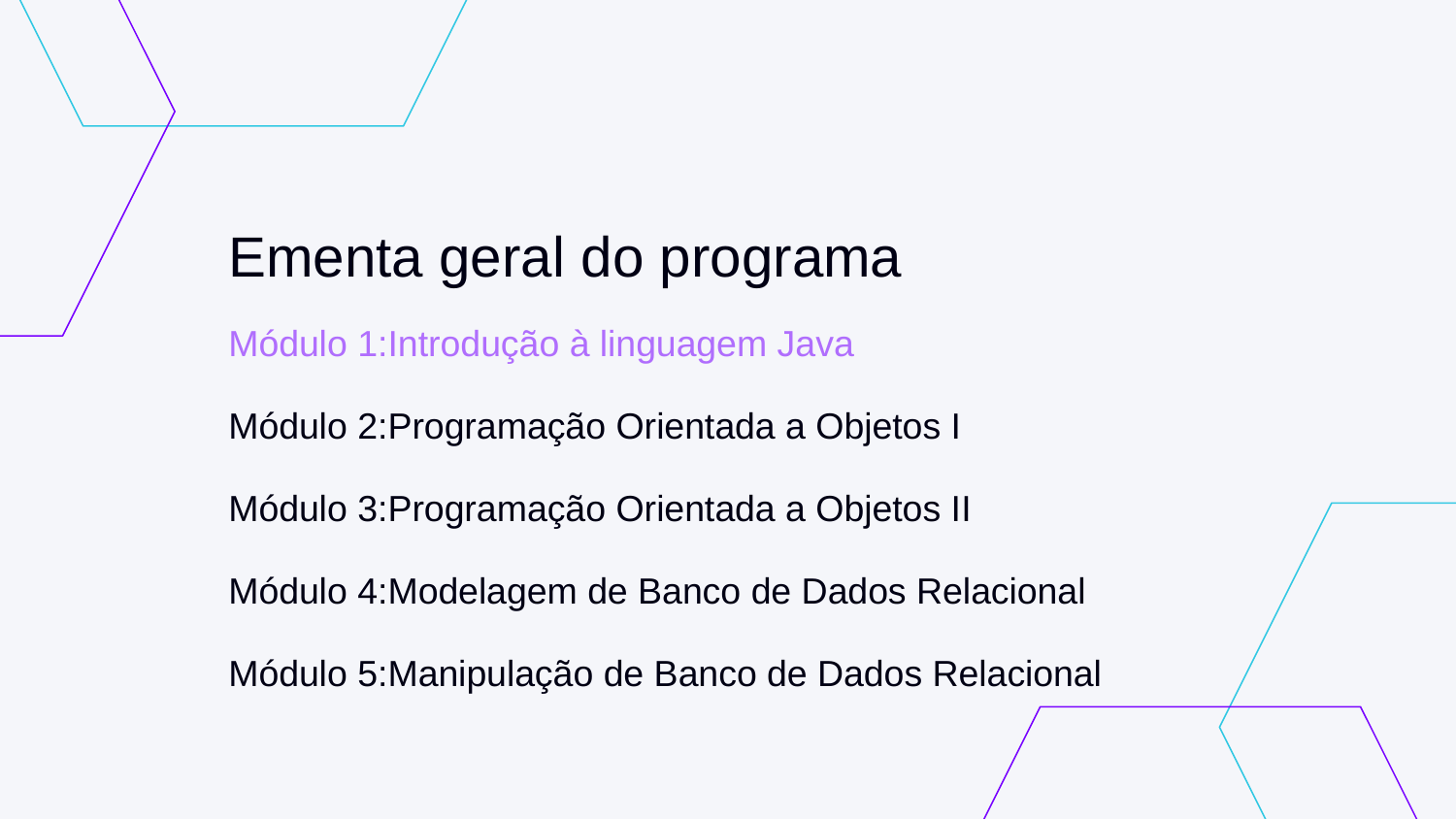

# Ementa geral do programa
Módulo 1:Introdução à linguagem Java
Módulo 2:Programação Orientada a Objetos I
Módulo 3:Programação Orientada a Objetos II
Módulo 4:Modelagem de Banco de Dados Relacional
Módulo 5:Manipulação de Banco de Dados Relacional